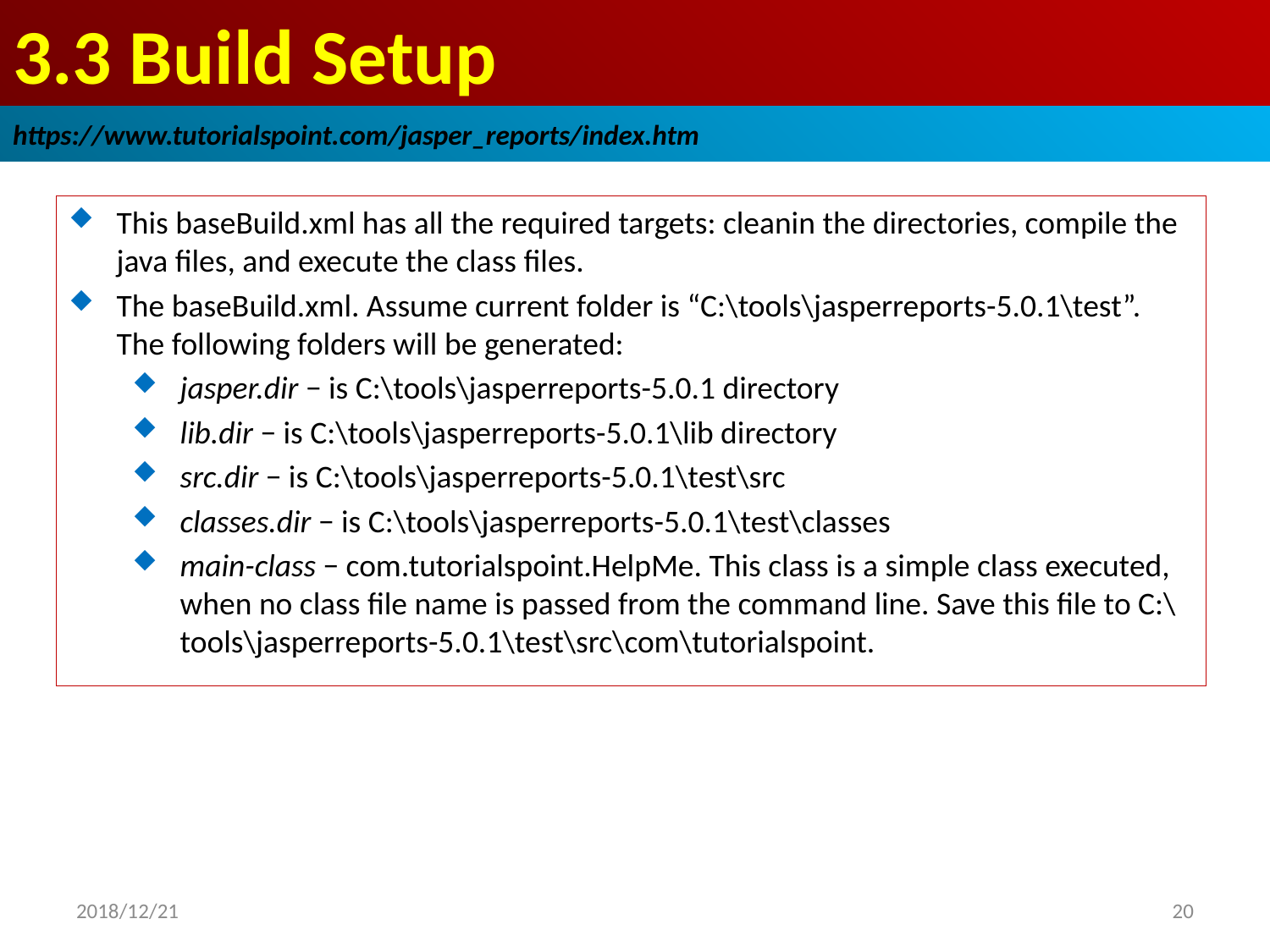

# 3.3 Build Setup
https://www.tutorialspoint.com/jasper_reports/index.htm
This baseBuild.xml has all the required targets: cleanin the directories, compile the java files, and execute the class files.
The baseBuild.xml. Assume current folder is “C:\tools\jasperreports-5.0.1\test”. The following folders will be generated:
jasper.dir − is C:\tools\jasperreports-5.0.1 directory
lib.dir − is C:\tools\jasperreports-5.0.1\lib directory
src.dir − is C:\tools\jasperreports-5.0.1\test\src
classes.dir − is C:\tools\jasperreports-5.0.1\test\classes
main-class − com.tutorialspoint.HelpMe. This class is a simple class executed, when no class file name is passed from the command line. Save this file to C:\tools\jasperreports-5.0.1\test\src\com\tutorialspoint.

2018/12/21
20